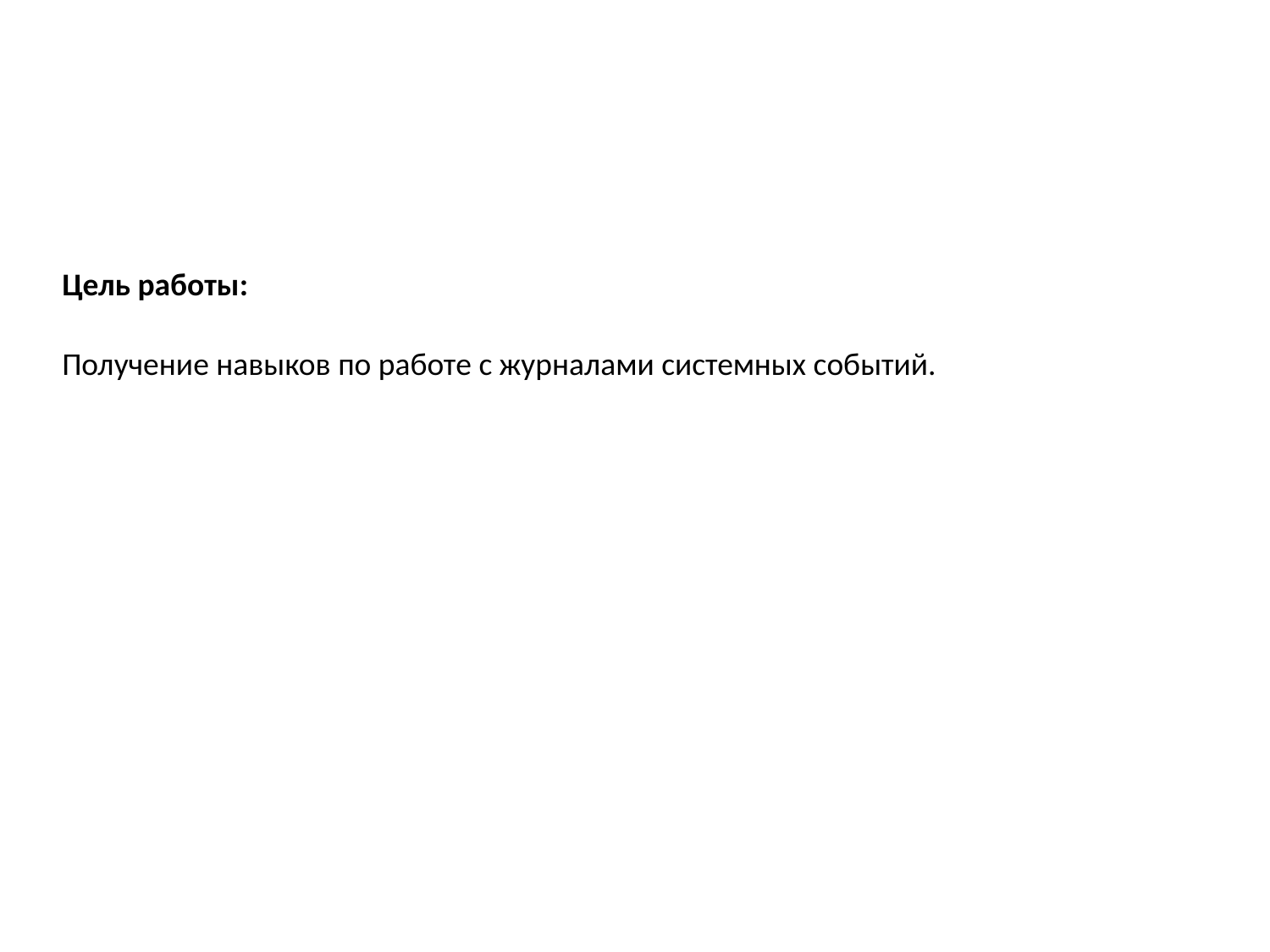

Цель работы:
Получение навыков по работе с журналами системных событий.